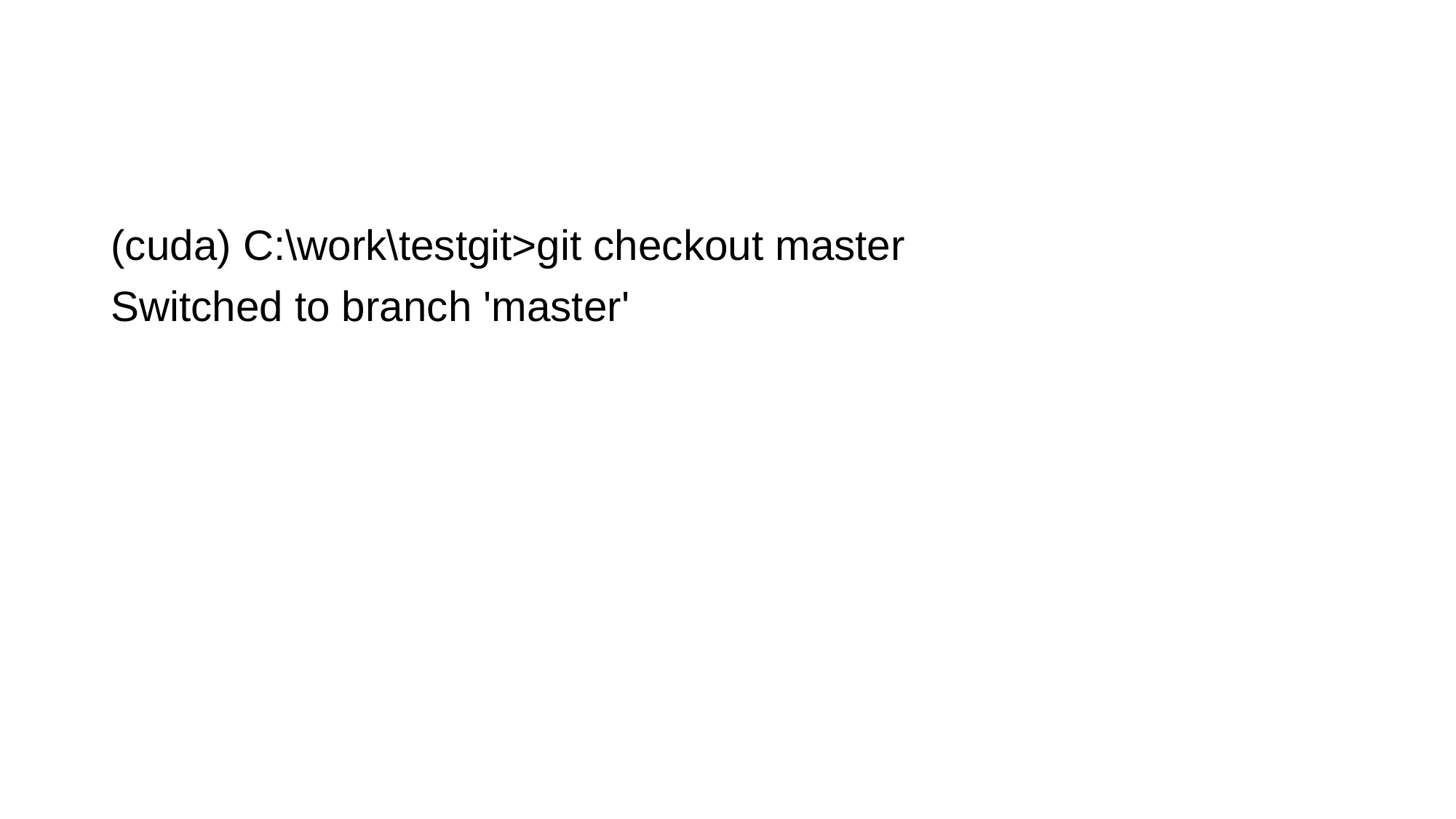

#
(cuda) C:\work\testgit>git checkout master
Switched to branch 'master'